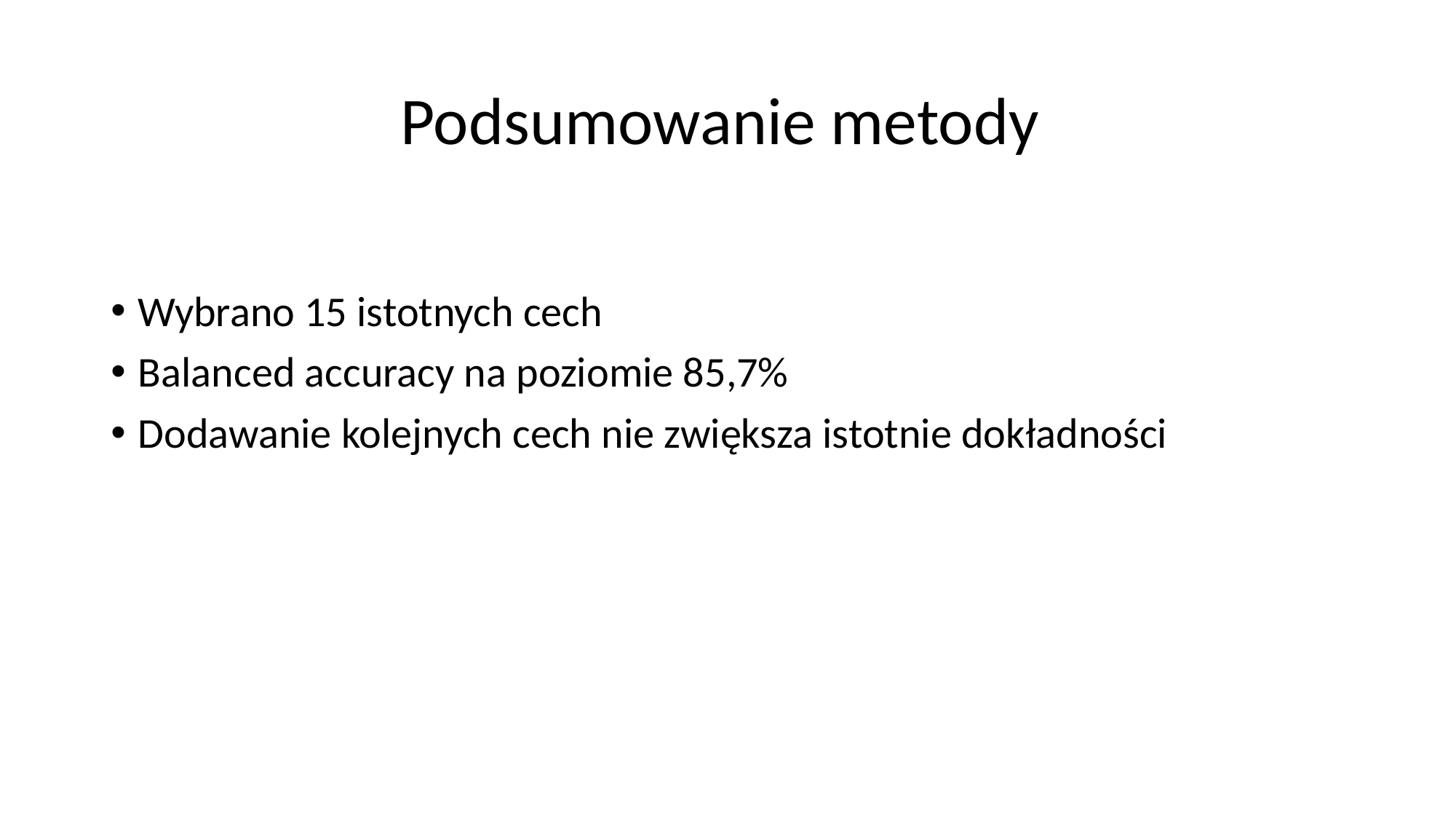

# Podsumowanie metody

Wybrano 15 istotnych cech
Balanced accuracy na poziomie 85,7%
Dodawanie kolejnych cech nie zwiększa istotnie dokładności